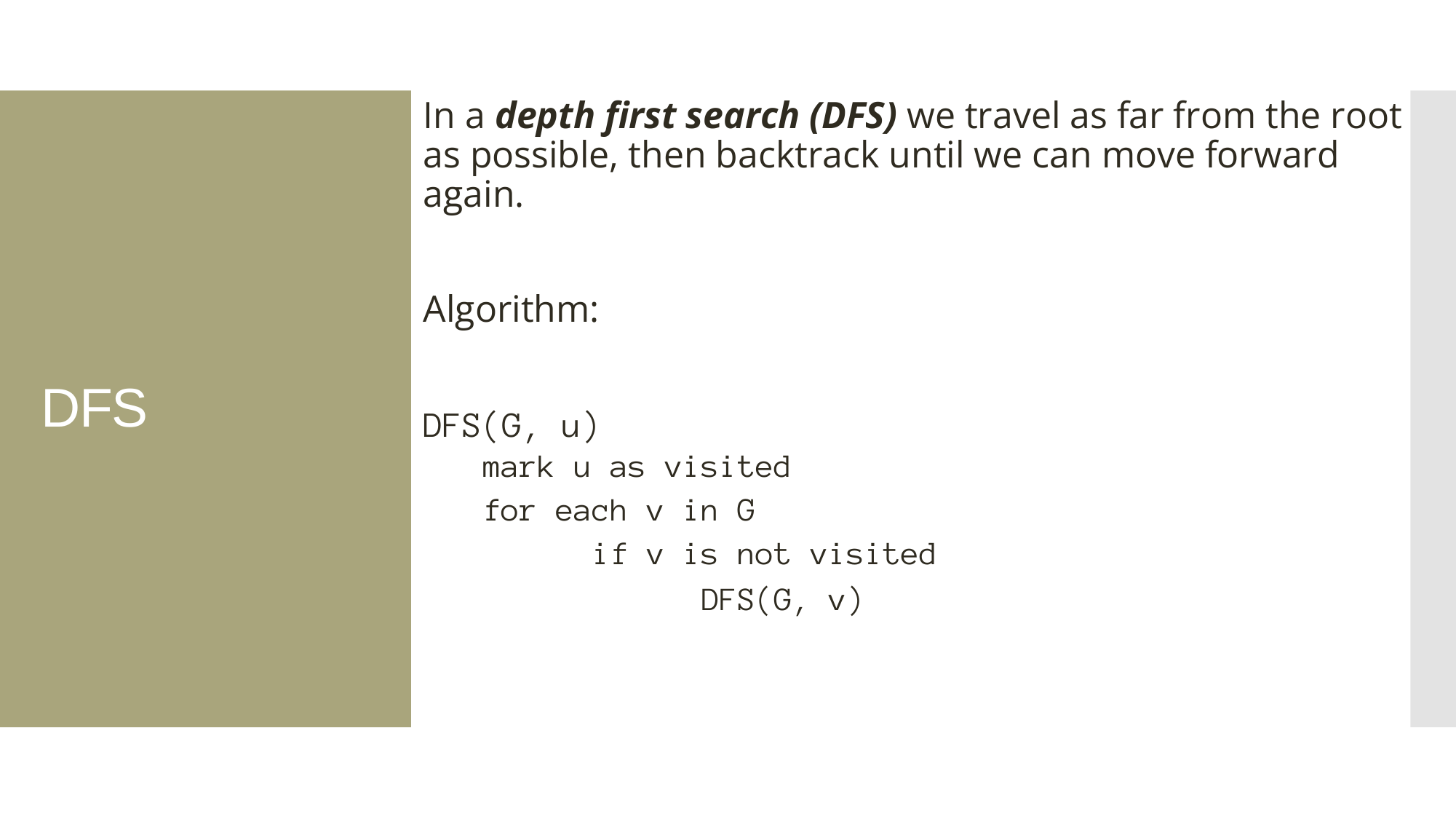

In a depth first search (DFS) we travel as far from the root as possible, then backtrack until we can move forward again.

Algorithm:

DFS(G, u)
mark u as visited
for each v in G
	if v is not visited
		DFS(G, v)

# DFS